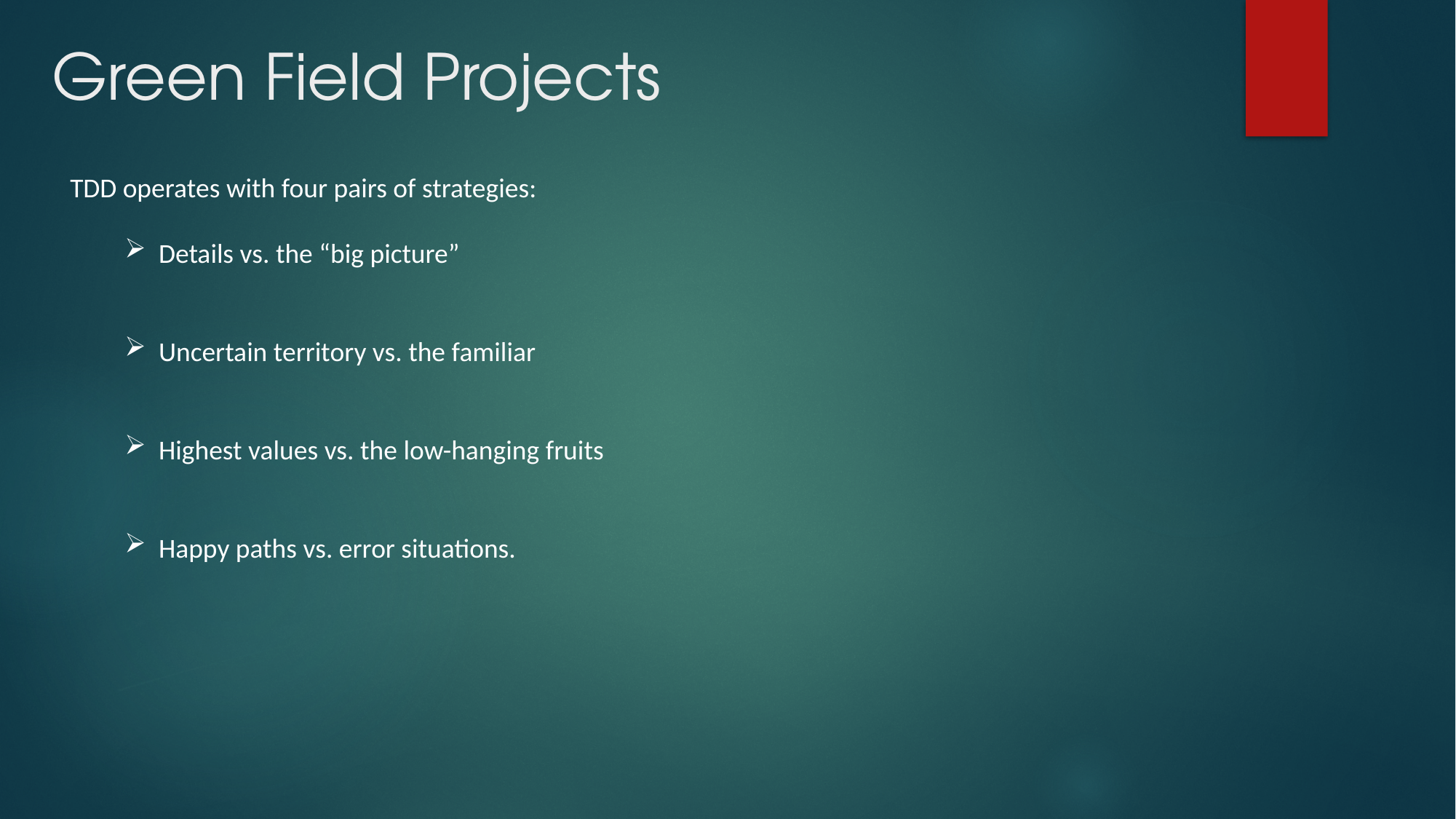

# Green Field Projects
TDD operates with four pairs of strategies:

Details vs. the “big picture”

Uncertain territory vs. the familiar

Highest values vs. the low-hanging fruits

Happy paths vs. error situations.